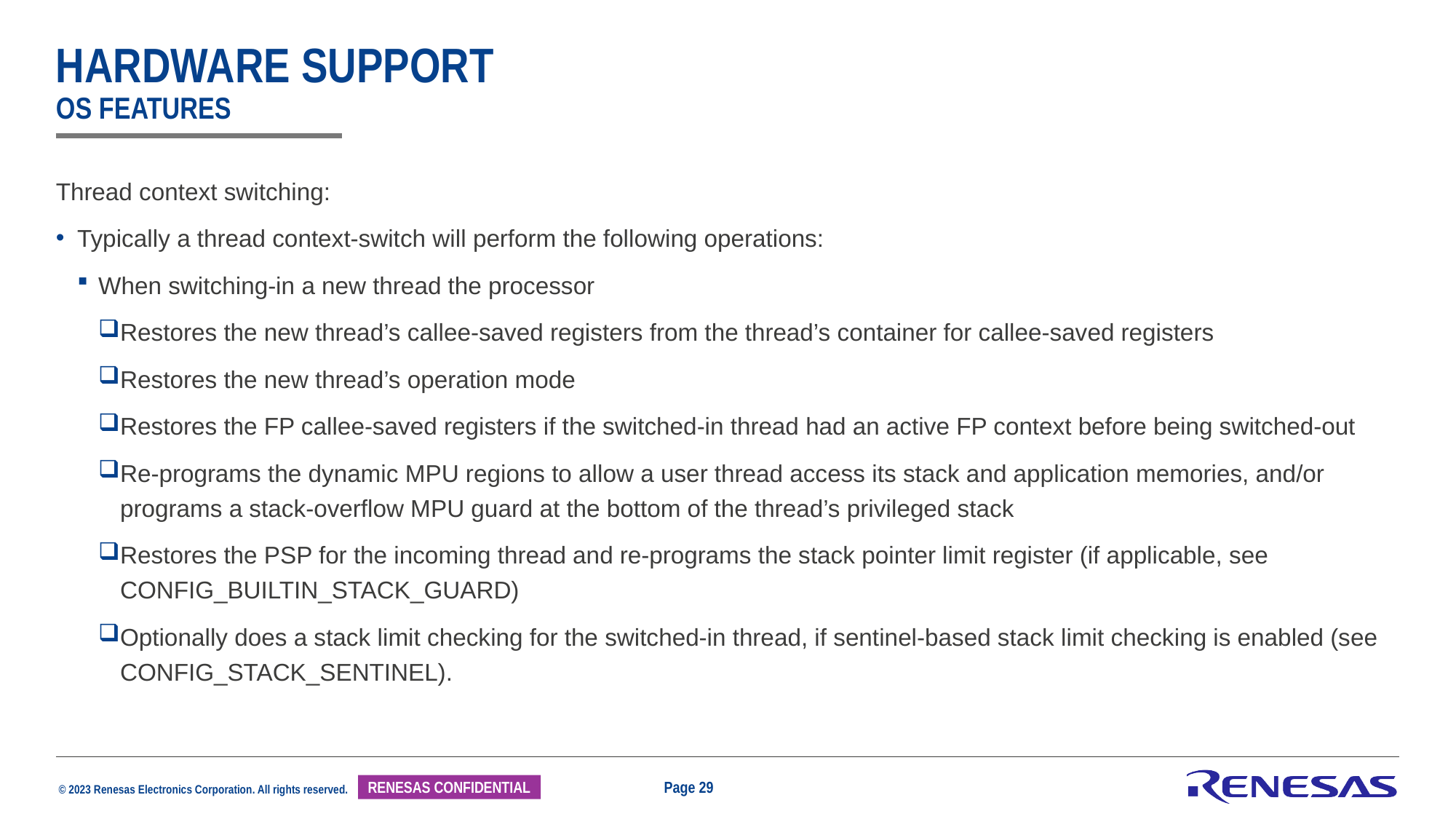

# Hardware support OS features
Thread context switching:
Typically a thread context-switch will perform the following operations:
When switching-in a new thread the processor
Restores the new thread’s callee-saved registers from the thread’s container for callee-saved registers
Restores the new thread’s operation mode
Restores the FP callee-saved registers if the switched-in thread had an active FP context before being switched-out
Re-programs the dynamic MPU regions to allow a user thread access its stack and application memories, and/or programs a stack-overflow MPU guard at the bottom of the thread’s privileged stack
Restores the PSP for the incoming thread and re-programs the stack pointer limit register (if applicable, see CONFIG_BUILTIN_STACK_GUARD)
Optionally does a stack limit checking for the switched-in thread, if sentinel-based stack limit checking is enabled (see CONFIG_STACK_SENTINEL).